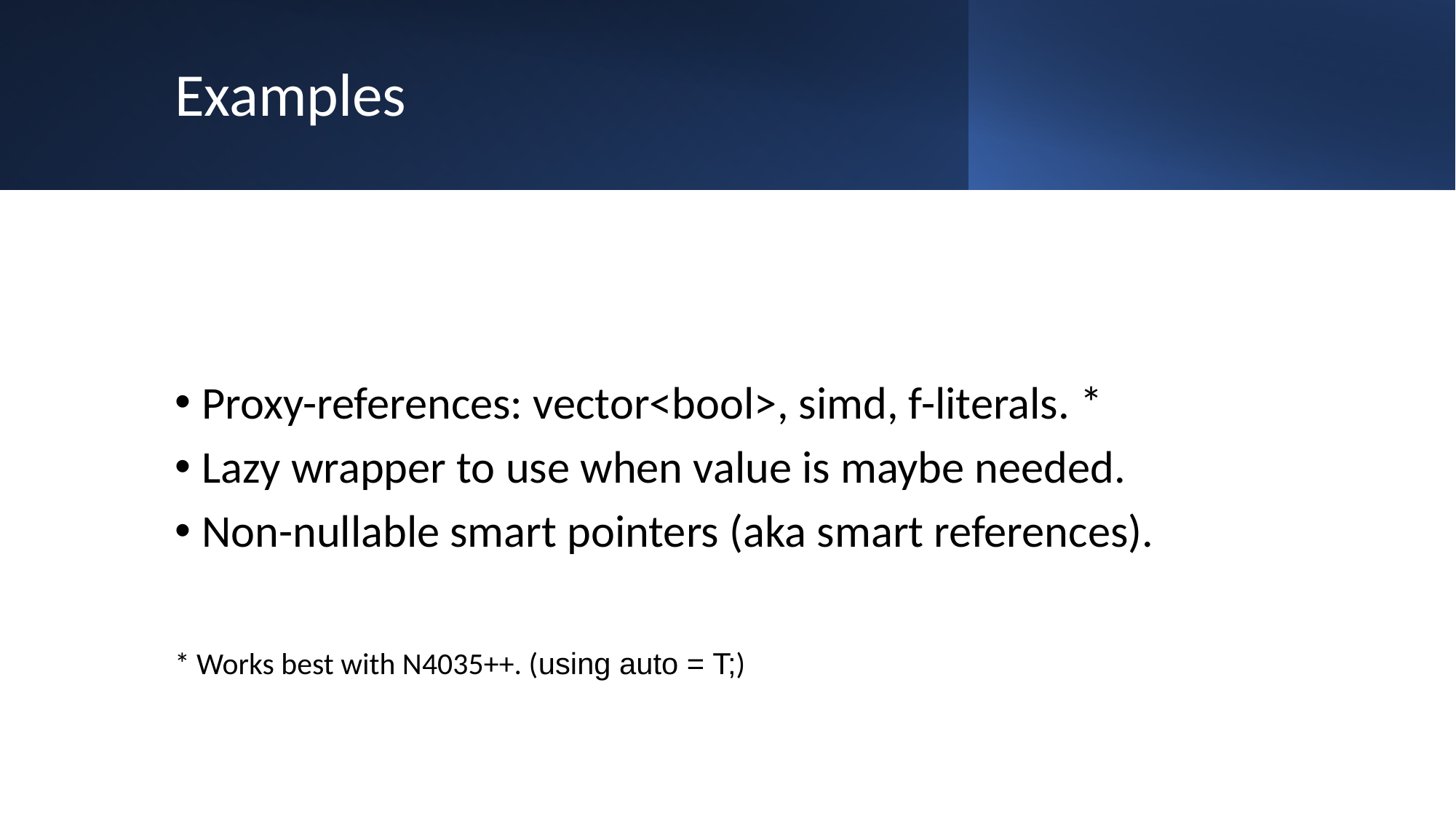

# Examples
Proxy-references: vector<bool>, simd, f-literals. *
Lazy wrapper to use when value is maybe needed.
Non-nullable smart pointers (aka smart references).

* Works best with N4035++. (using auto = T;)